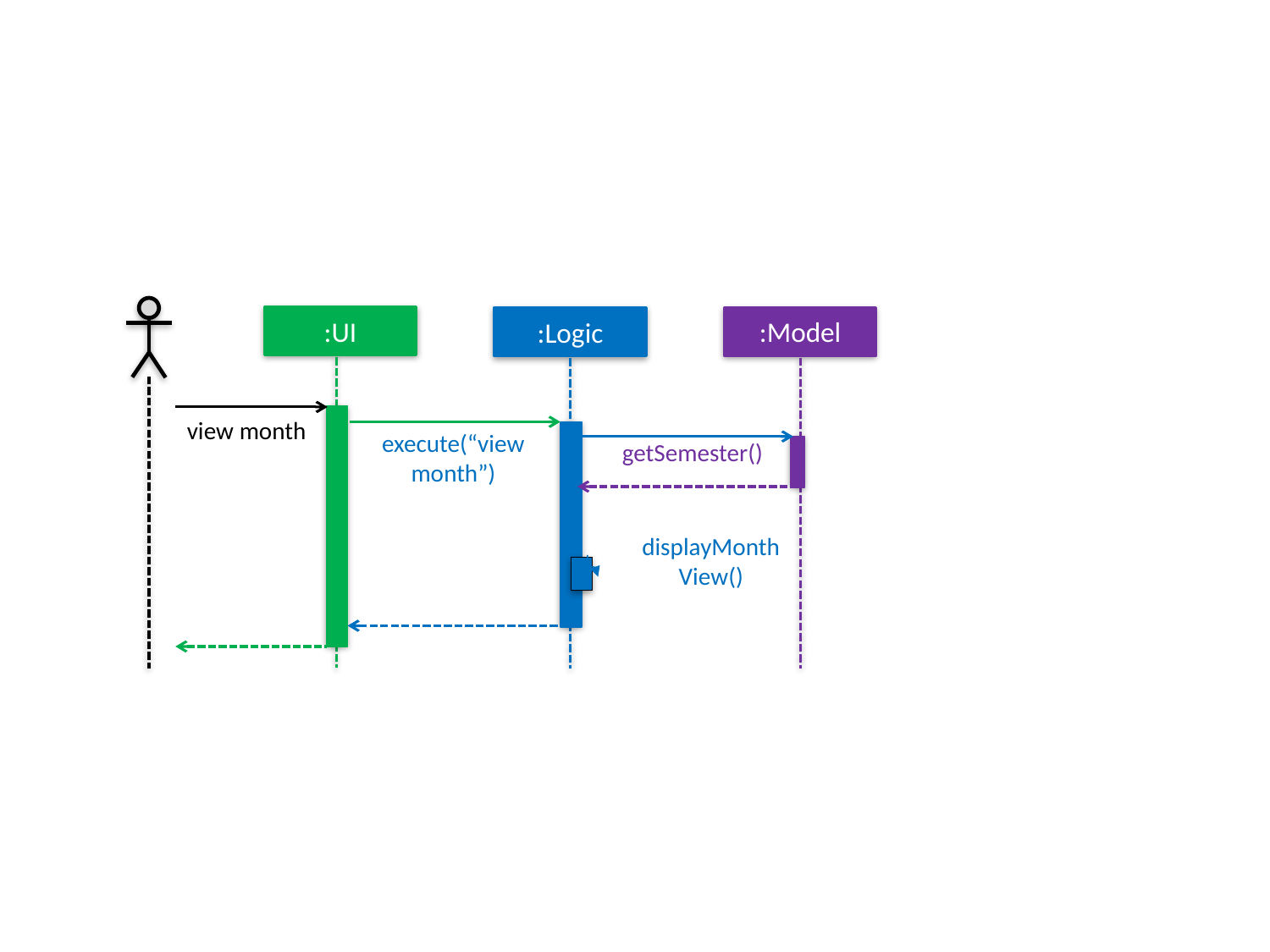

:UI
:Model
:Logic

view month

execute(“view month”)

getSemester()
displayMonthView()